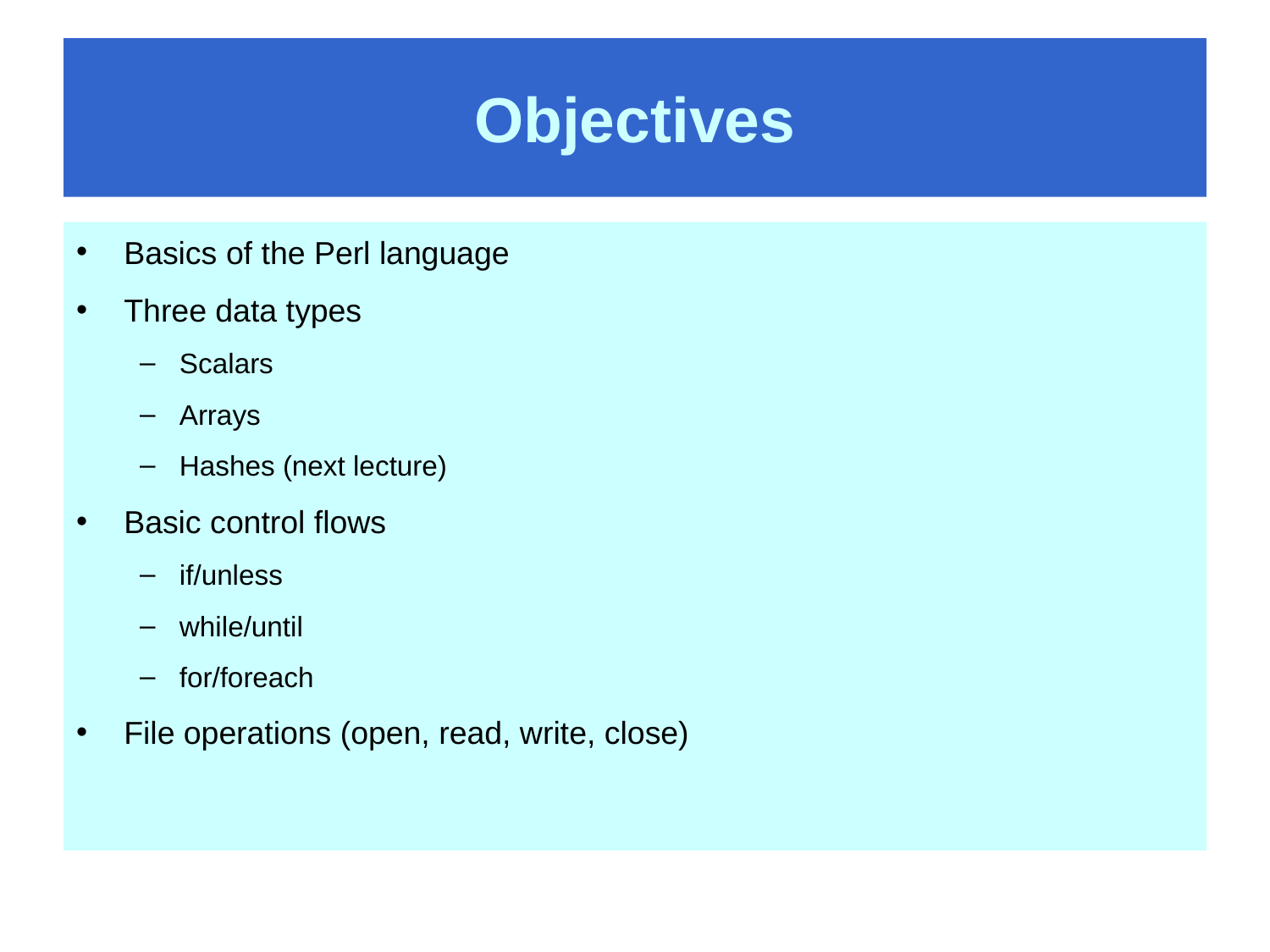

# Objectives
Basics of the Perl language
Three data types
Scalars
Arrays
Hashes (next lecture)
Basic control flows
if/unless
while/until
for/foreach
File operations (open, read, write, close)